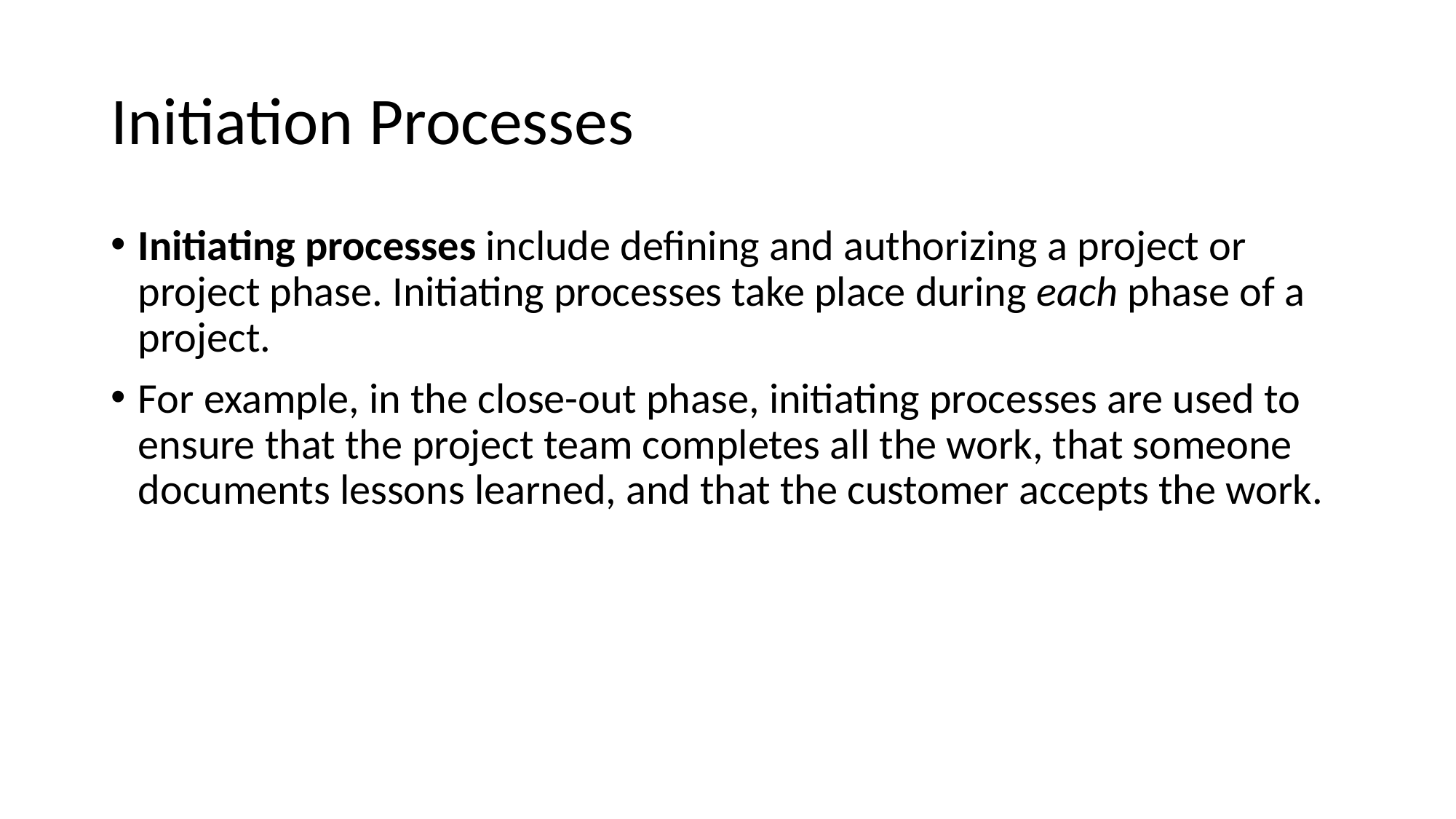

# Initiation Processes
Initiating processes include defining and authorizing a project or project phase. Initiating processes take place during each phase of a project.
For example, in the close-out phase, initiating processes are used to ensure that the project team completes all the work, that someone documents lessons learned, and that the customer accepts the work.